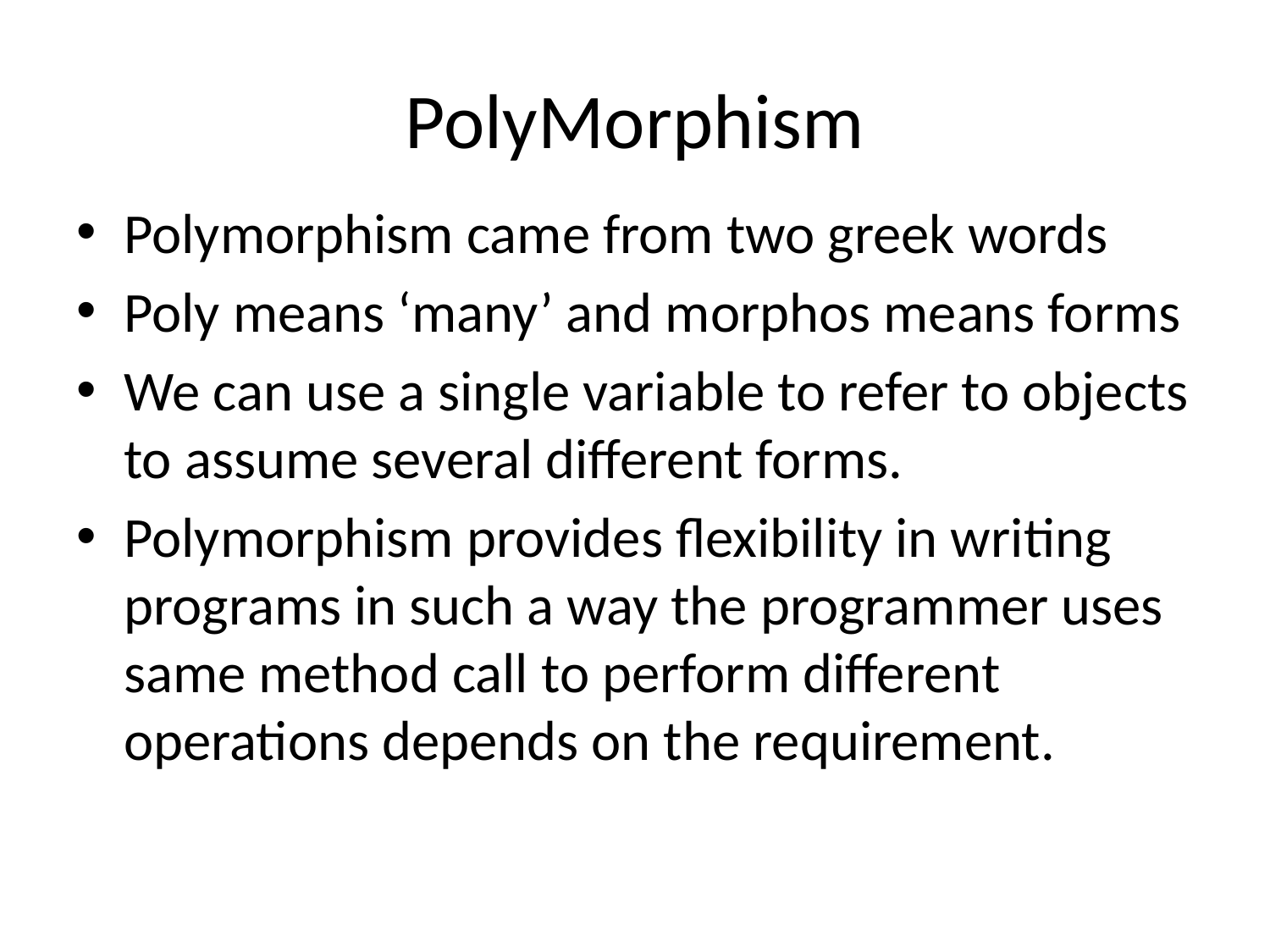

# PolyMorphism
Polymorphism came from two greek words
Poly means ‘many’ and morphos means forms
We can use a single variable to refer to objects to assume several different forms.
Polymorphism provides flexibility in writing programs in such a way the programmer uses same method call to perform different operations depends on the requirement.